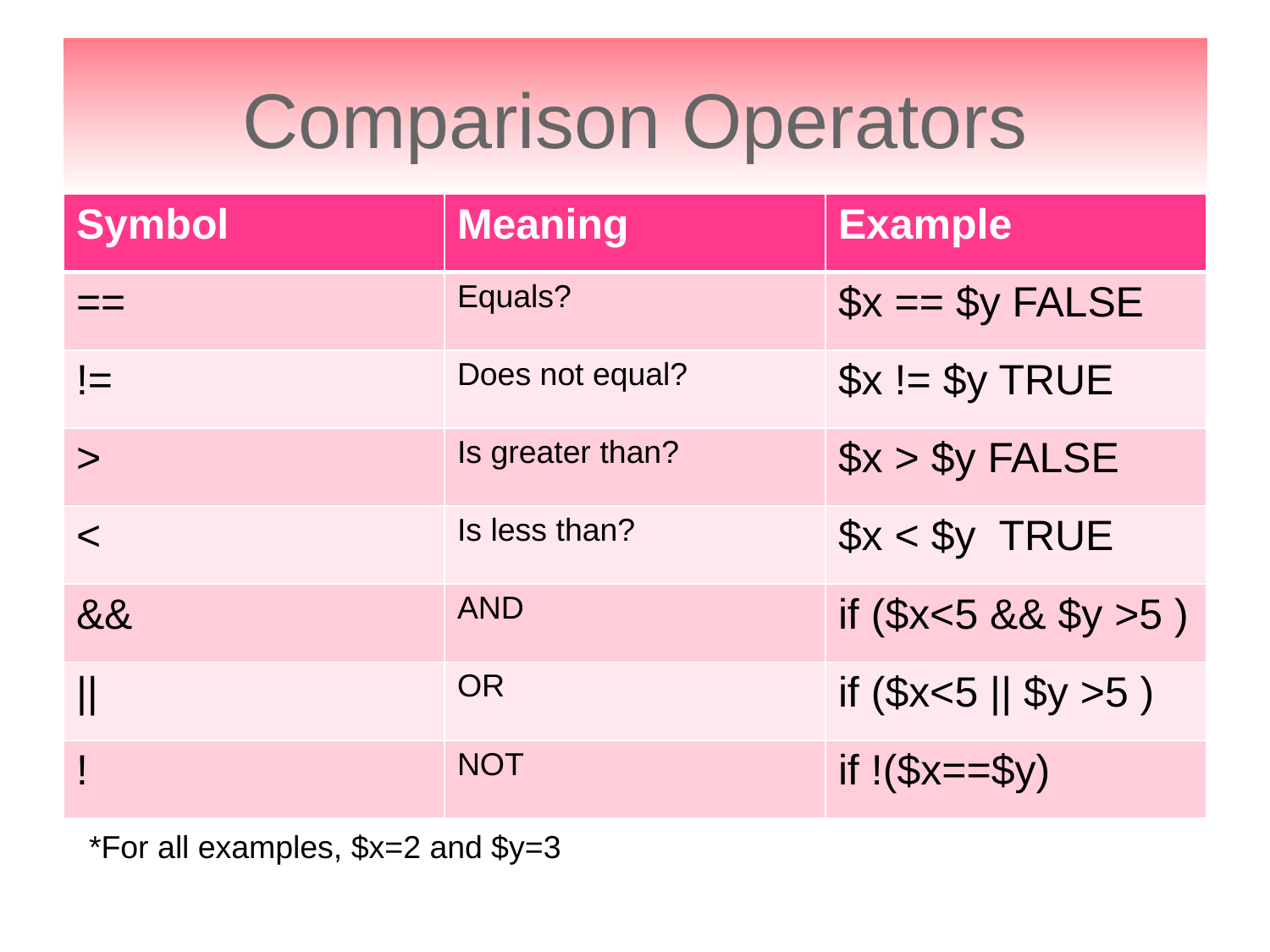

# Comparison Operators
| Symbol | Meaning | Example |
| --- | --- | --- |
| == | Equals? | $x == $y FALSE |
| != | Does not equal? | $x != $y TRUE |
| > | Is greater than? | $x > $y FALSE |
| < | Is less than? | $x < $y TRUE |
| && | AND | if ($x<5 && $y >5 ) |
| || | OR | if ($x<5 || $y >5 ) |
| ! | NOT | if !($x==$y) |
*For all examples, $x=2 and $y=3